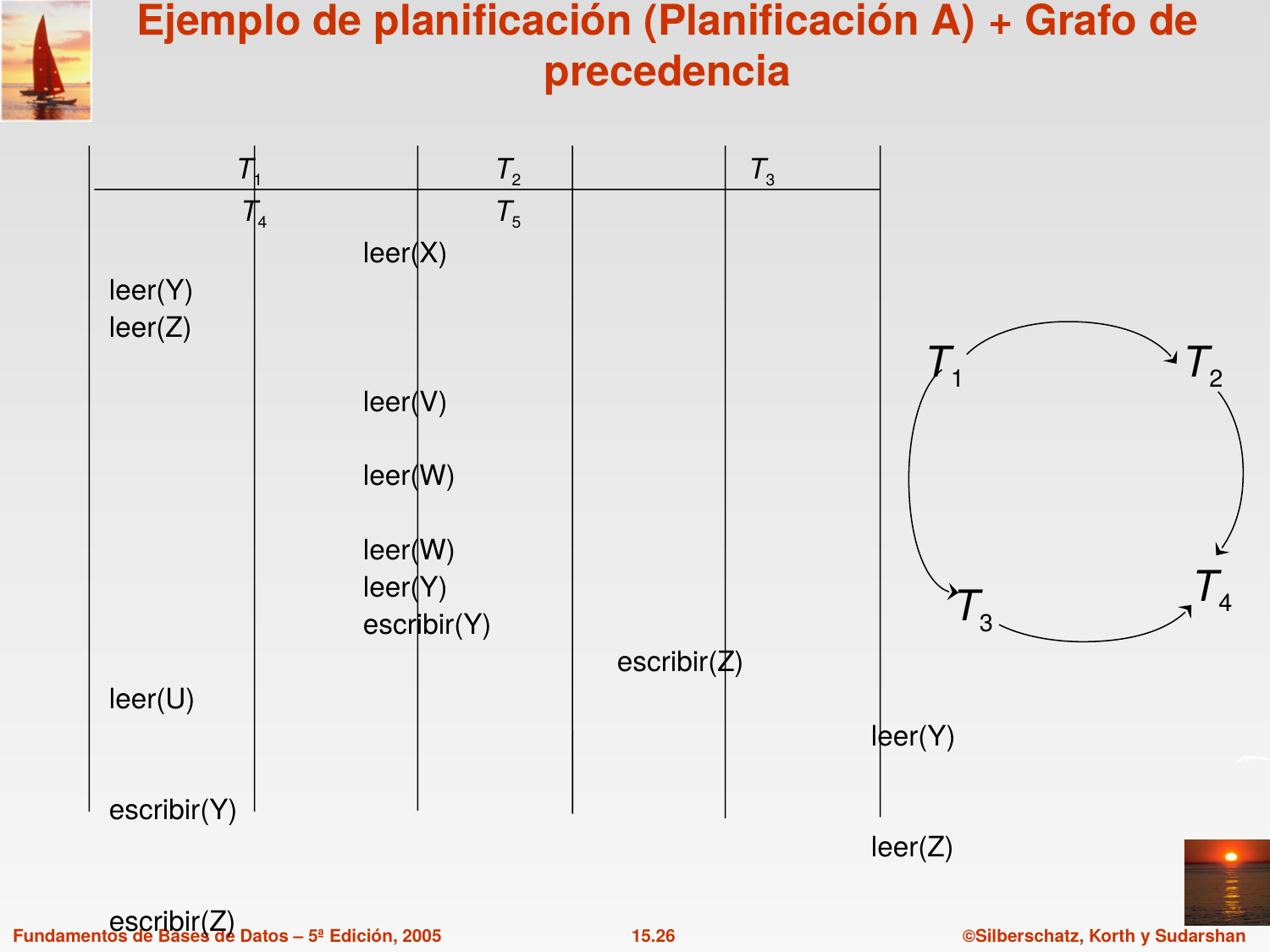

# Ejemplo de planificación (Planificación A) + Grafo de precedencia
	T1		 T2		 T3		 T4		 T5
		leer(X)
leer(Y)
leer(Z)
								leer(V)
								leer(W)
								leer(W)
		leer(Y)
		escribir(Y)
				escribir(Z)
leer(U)
						leer(Y)
						escribir(Y)
						leer(Z)
						escribir(Z)
leer(U)
escribir(U)

T1
T2

T4
T3